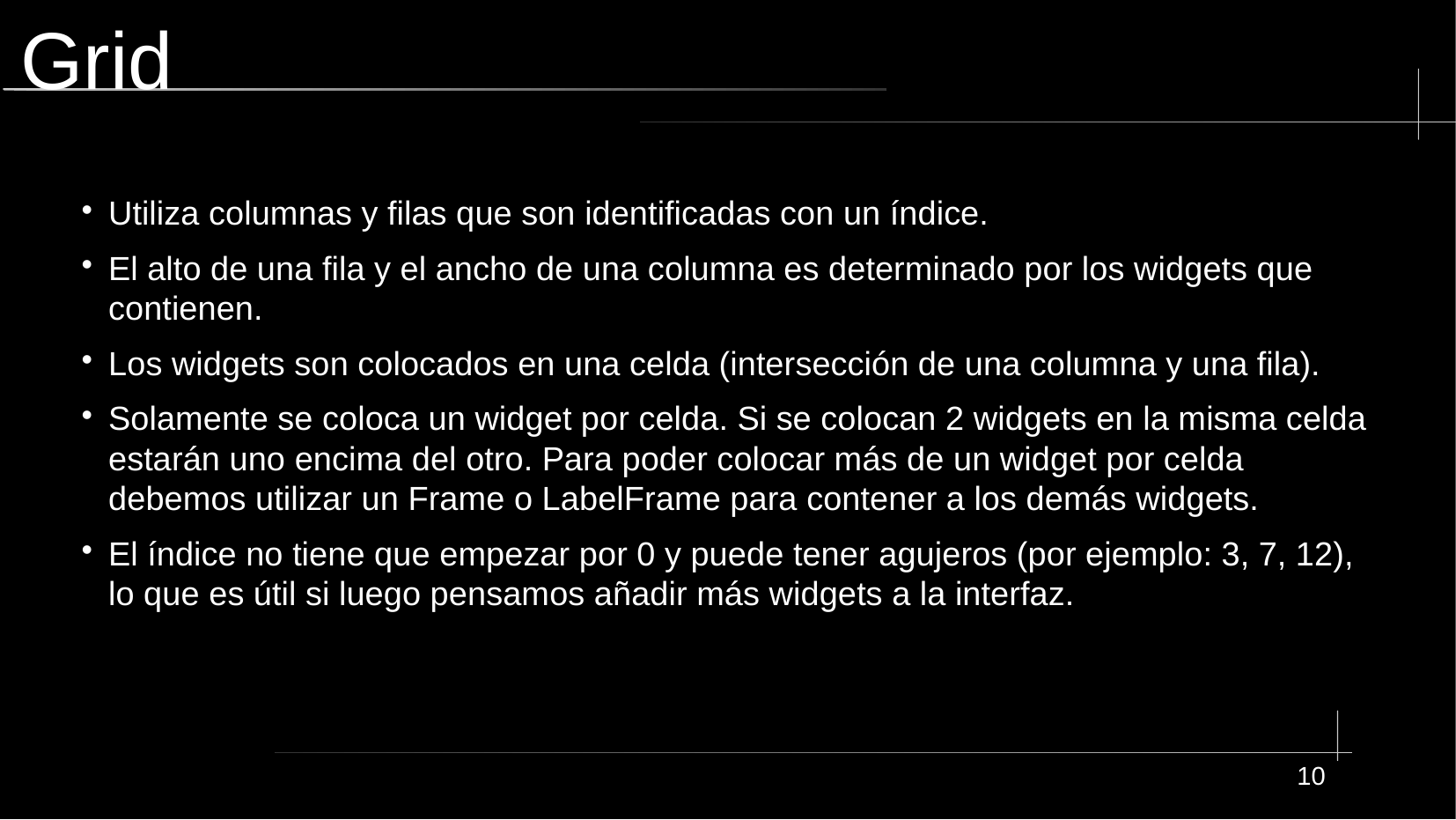

# Grid
Utiliza columnas y filas que son identificadas con un índice.
El alto de una fila y el ancho de una columna es determinado por los widgets que contienen.
Los widgets son colocados en una celda (intersección de una columna y una fila).
Solamente se coloca un widget por celda. Si se colocan 2 widgets en la misma celda estarán uno encima del otro. Para poder colocar más de un widget por celda debemos utilizar un Frame o LabelFrame para contener a los demás widgets.
El índice no tiene que empezar por 0 y puede tener agujeros (por ejemplo: 3, 7, 12), lo que es útil si luego pensamos añadir más widgets a la interfaz.
10